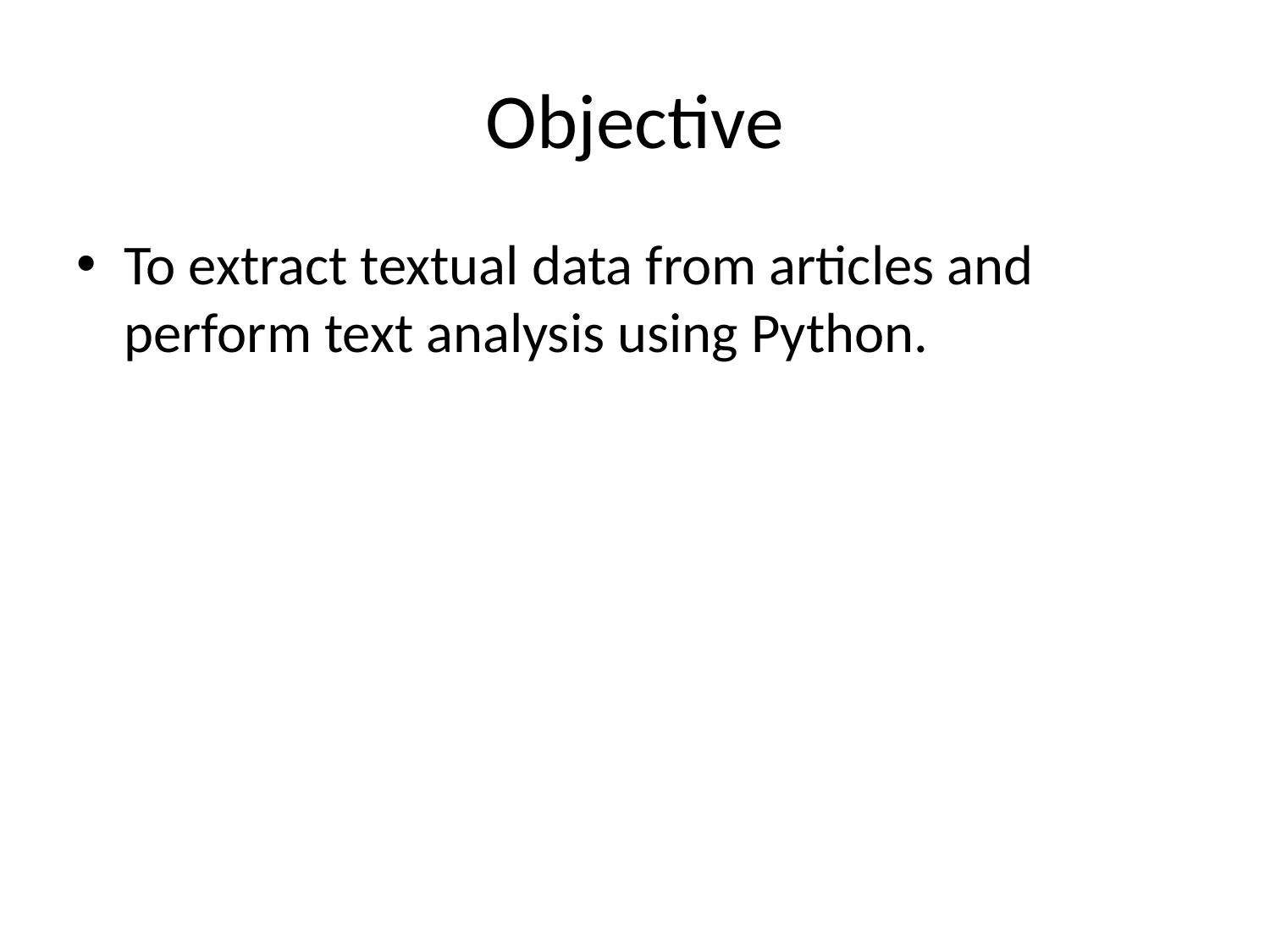

# Objective
To extract textual data from articles and perform text analysis using Python.